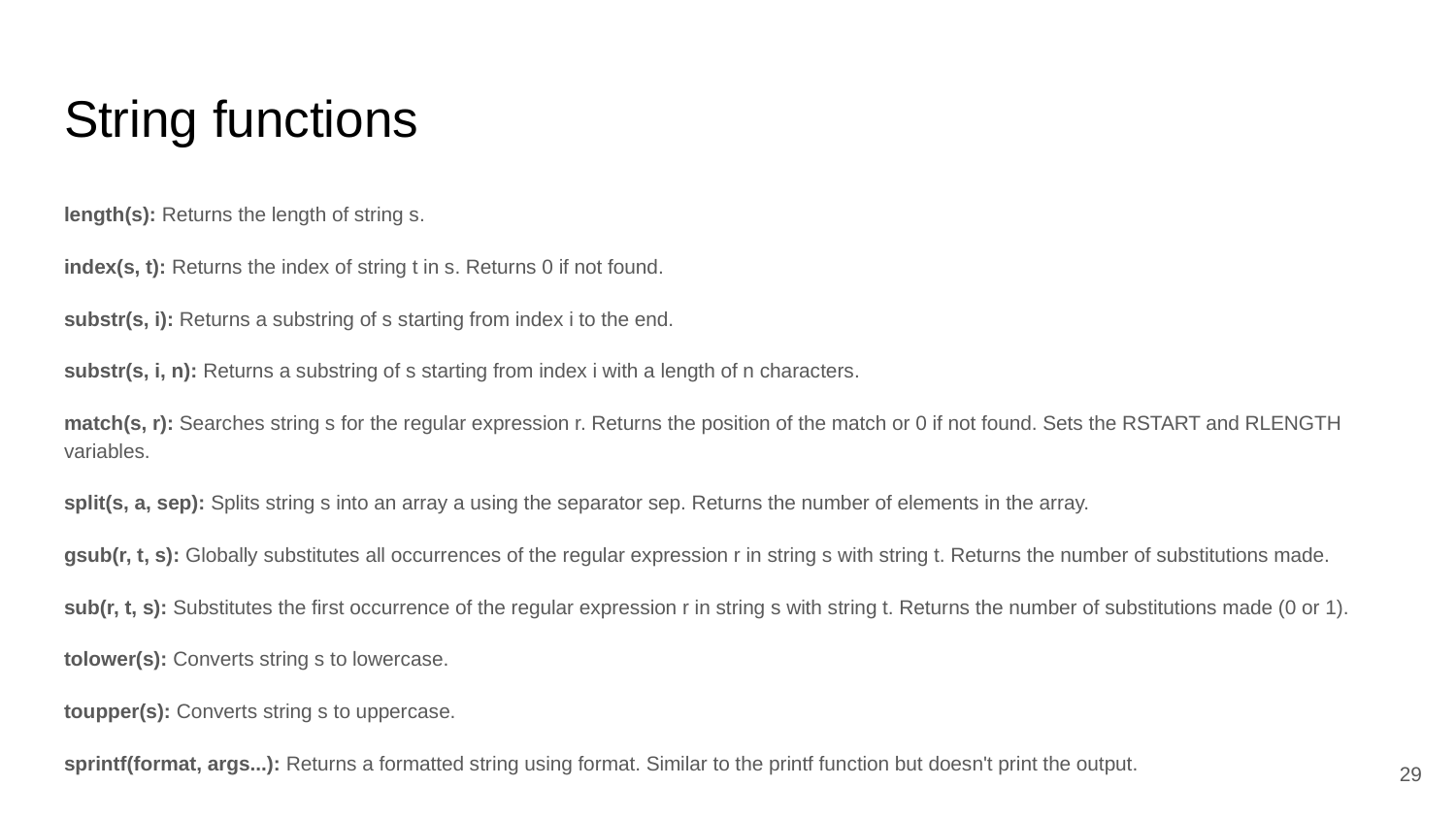

# String functions
length(s): Returns the length of string s.
index(s, t): Returns the index of string t in s. Returns 0 if not found.
substr(s, i): Returns a substring of s starting from index i to the end.
substr(s, i, n): Returns a substring of s starting from index i with a length of n characters.
match(s, r): Searches string s for the regular expression r. Returns the position of the match or 0 if not found. Sets the RSTART and RLENGTH variables.
split(s, a, sep): Splits string s into an array a using the separator sep. Returns the number of elements in the array.
gsub(r, t, s): Globally substitutes all occurrences of the regular expression r in string s with string t. Returns the number of substitutions made.
sub(r, t, s): Substitutes the first occurrence of the regular expression r in string s with string t. Returns the number of substitutions made (0 or 1).
tolower(s): Converts string s to lowercase.
toupper(s): Converts string s to uppercase.
sprintf(format, args...): Returns a formatted string using format. Similar to the printf function but doesn't print the output.
29